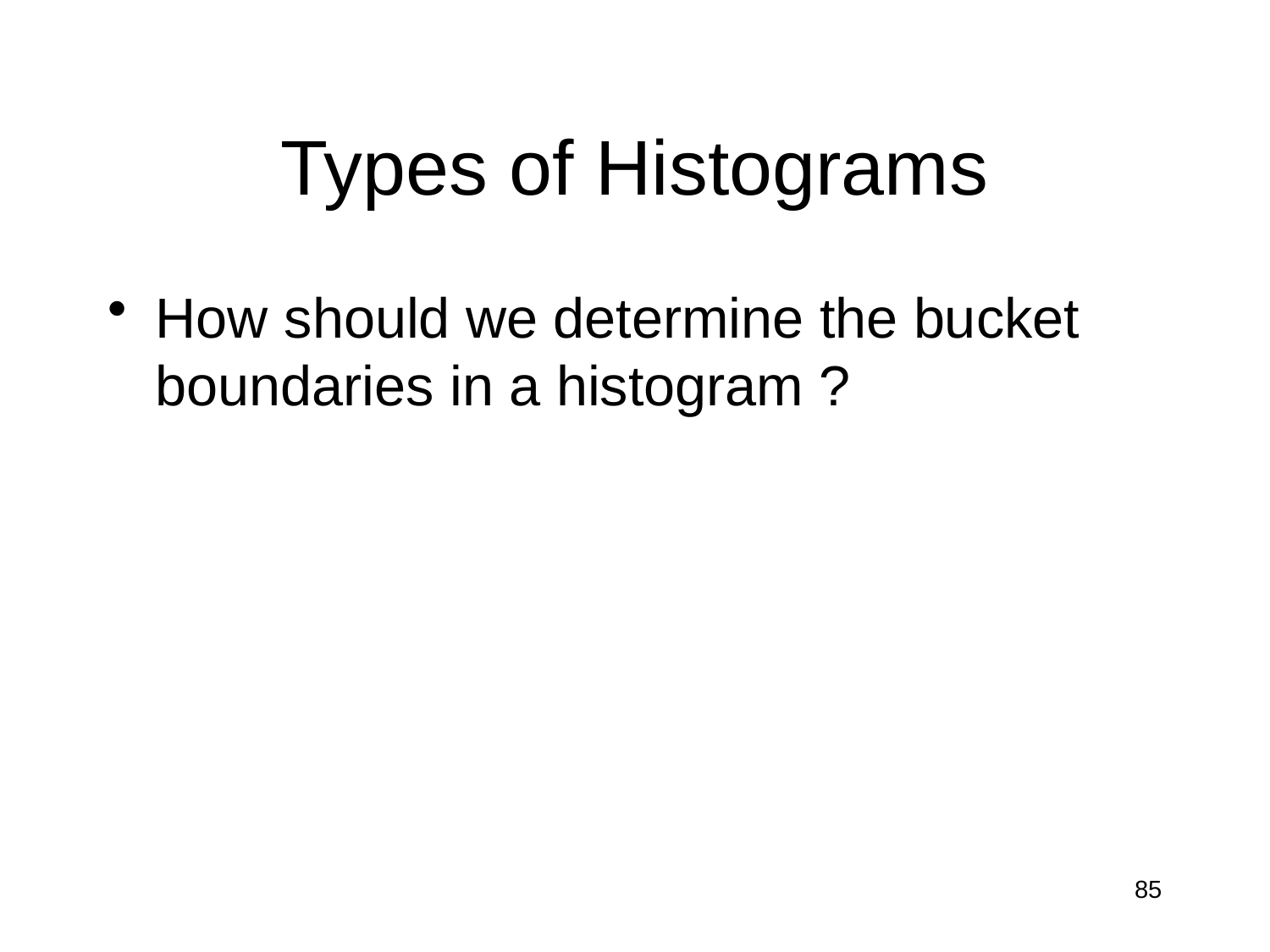

# Types of Histograms
How should we determine the bucket boundaries in a histogram ?

85